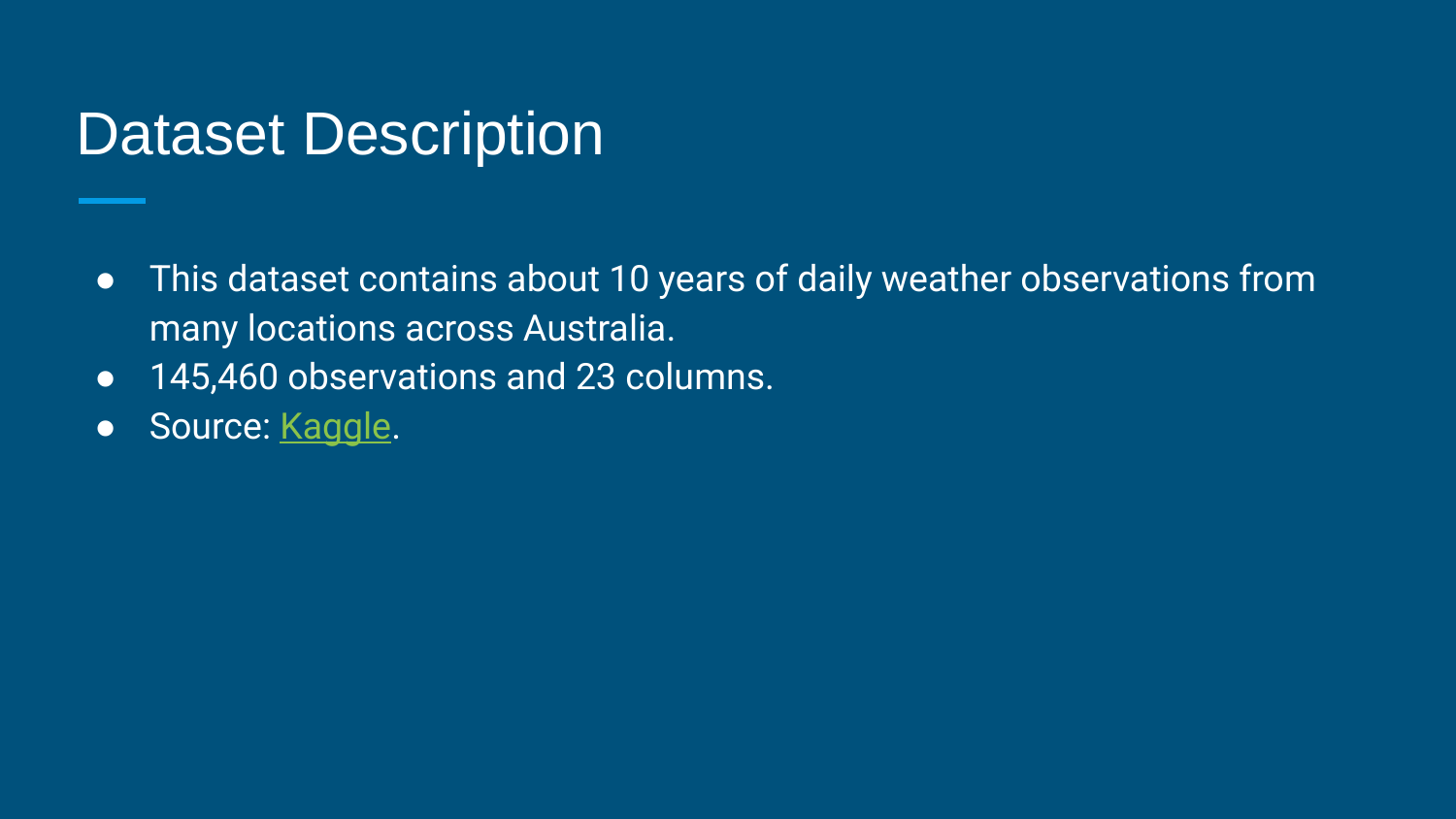

# Dataset Description
This dataset contains about 10 years of daily weather observations from many locations across Australia.
145,460 observations and 23 columns.
Source: Kaggle.